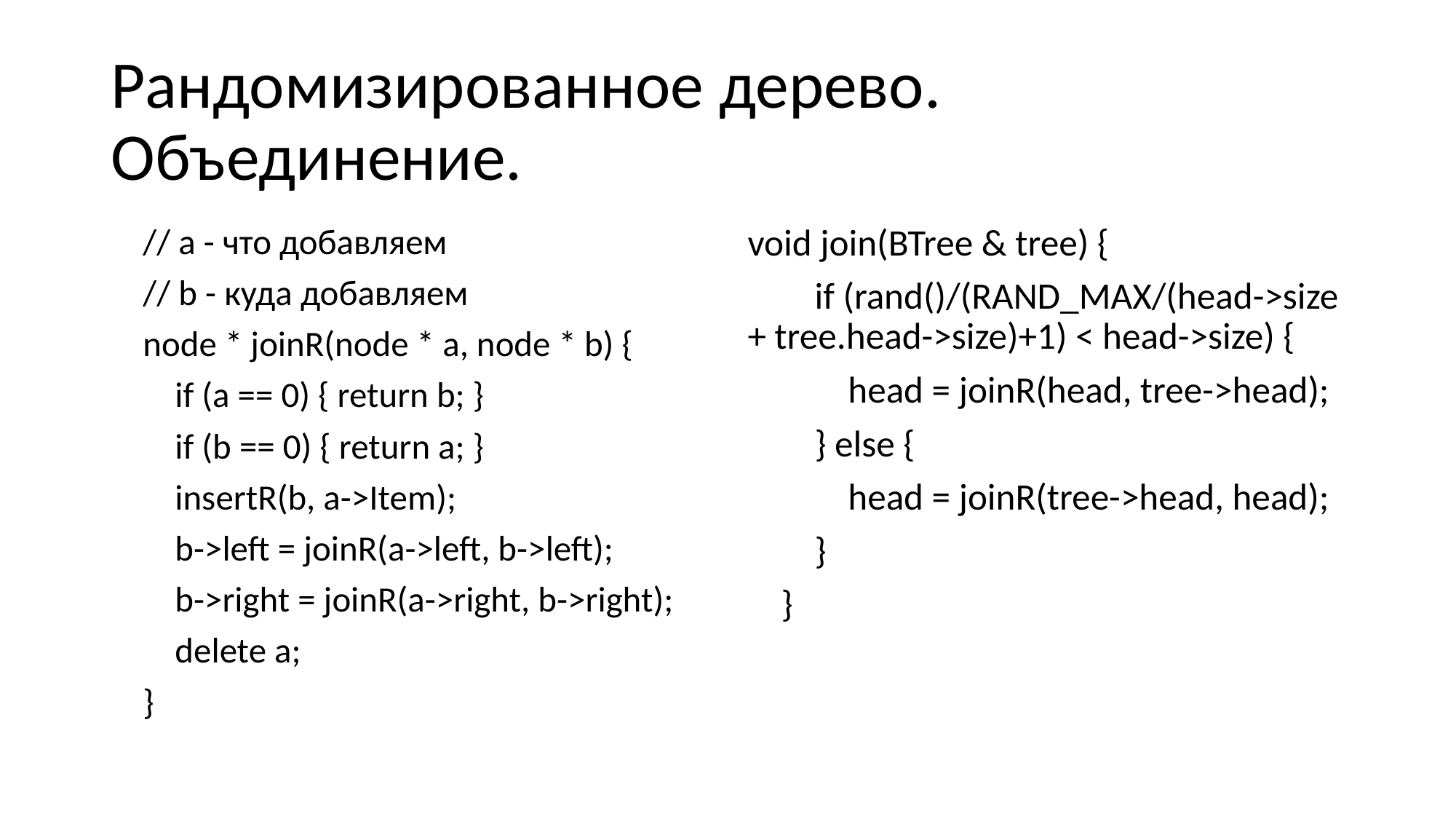

# Рандомизированное дерево. Объединение.
    // a - что добавляем
    // b - куда добавляем
    node * joinR(node * a, node * b) {
        if (a == 0) { return b; }
        if (b == 0) { return a; }
        insertR(b, a->Item);
        b->left = joinR(a->left, b->left);
        b->right = joinR(a->right, b->right);
        delete a;
    }
void join(BTree & tree) {
        if (rand()/(RAND_MAX/(head->size + tree.head->size)+1) < head->size) {
            head = joinR(head, tree->head);
        } else {
            head = joinR(tree->head, head);
        }
    }